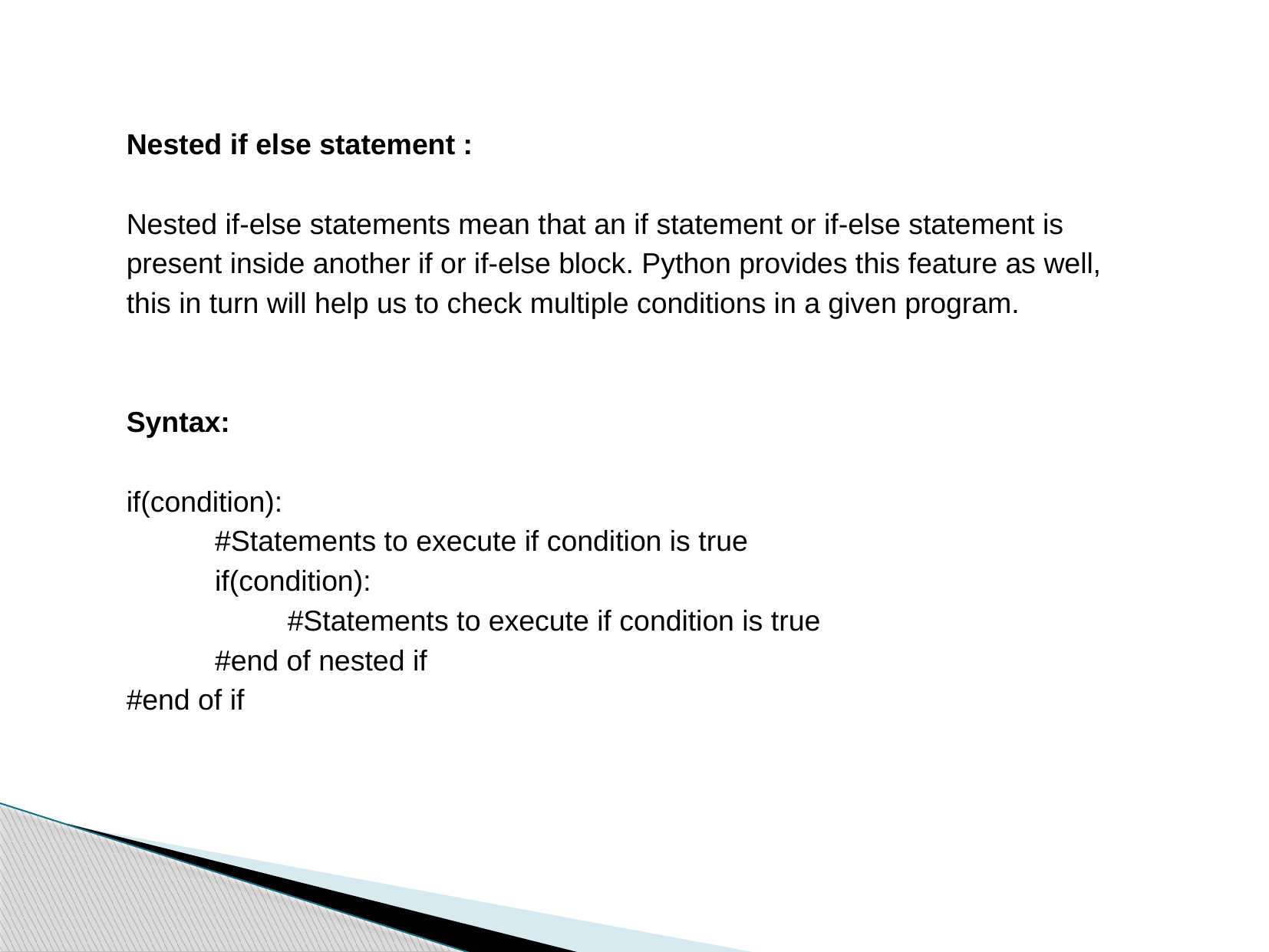

Nested if else statement :

Nested if-else statements mean that an if statement or if-else statement is present inside another if or if-else block. Python provides this feature as well, this in turn will help us to check multiple conditions in a given program.

Syntax:

if(condition):
           #Statements to execute if condition is true
           if(condition):
                    #Statements to execute if condition is true
           #end of nested if
#end of if